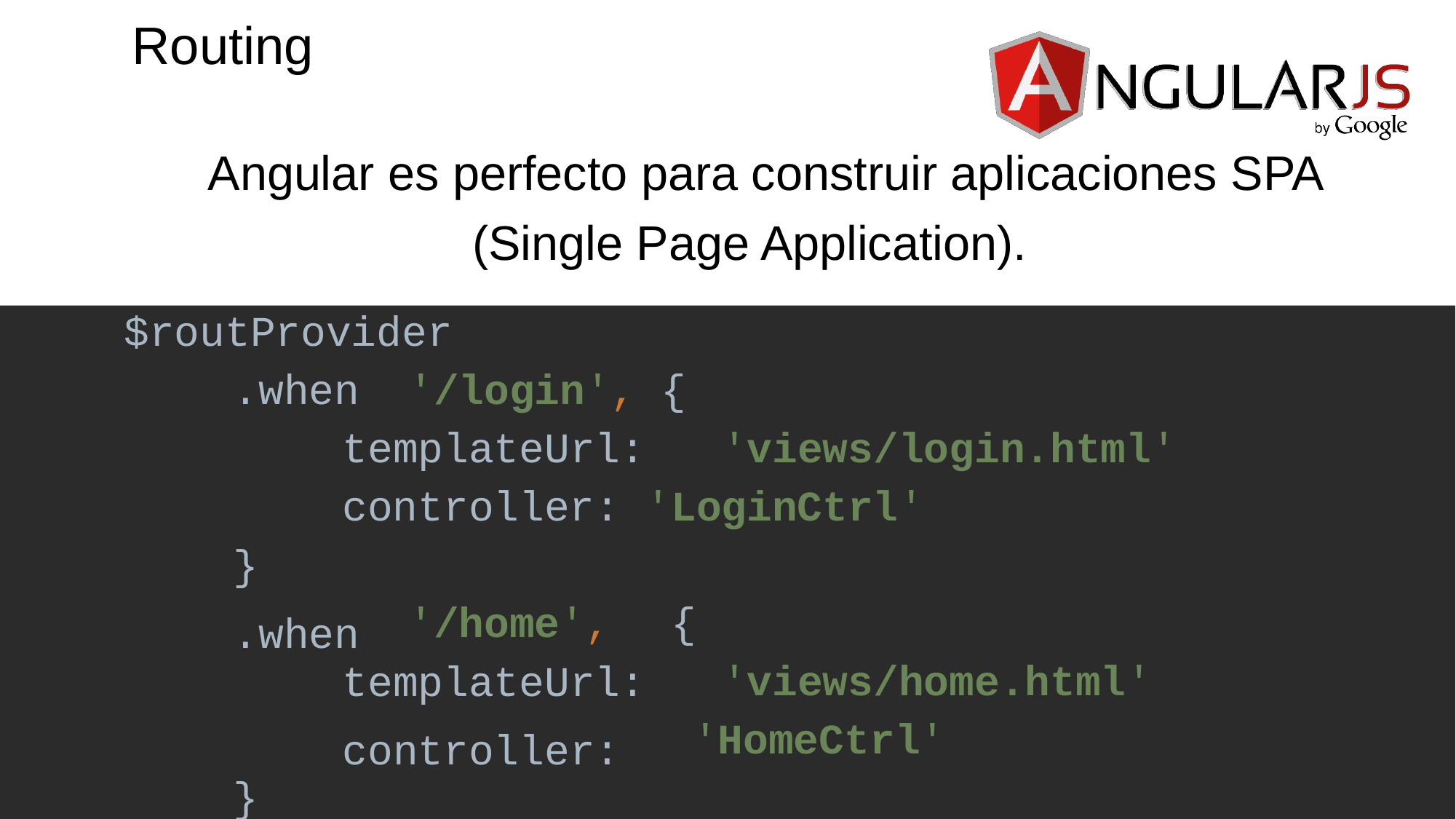

Routing
Angular es perfecto para construir aplicaciones SPA (Single Page Application).

$routProvider
.when
'/login', {
templateUrl:
'views/login.html'
controller: 'LoginCtrl'
}
.when
'/home',
{
templateUrl:
controller:
'views/home.html'
'HomeCtrl'
}